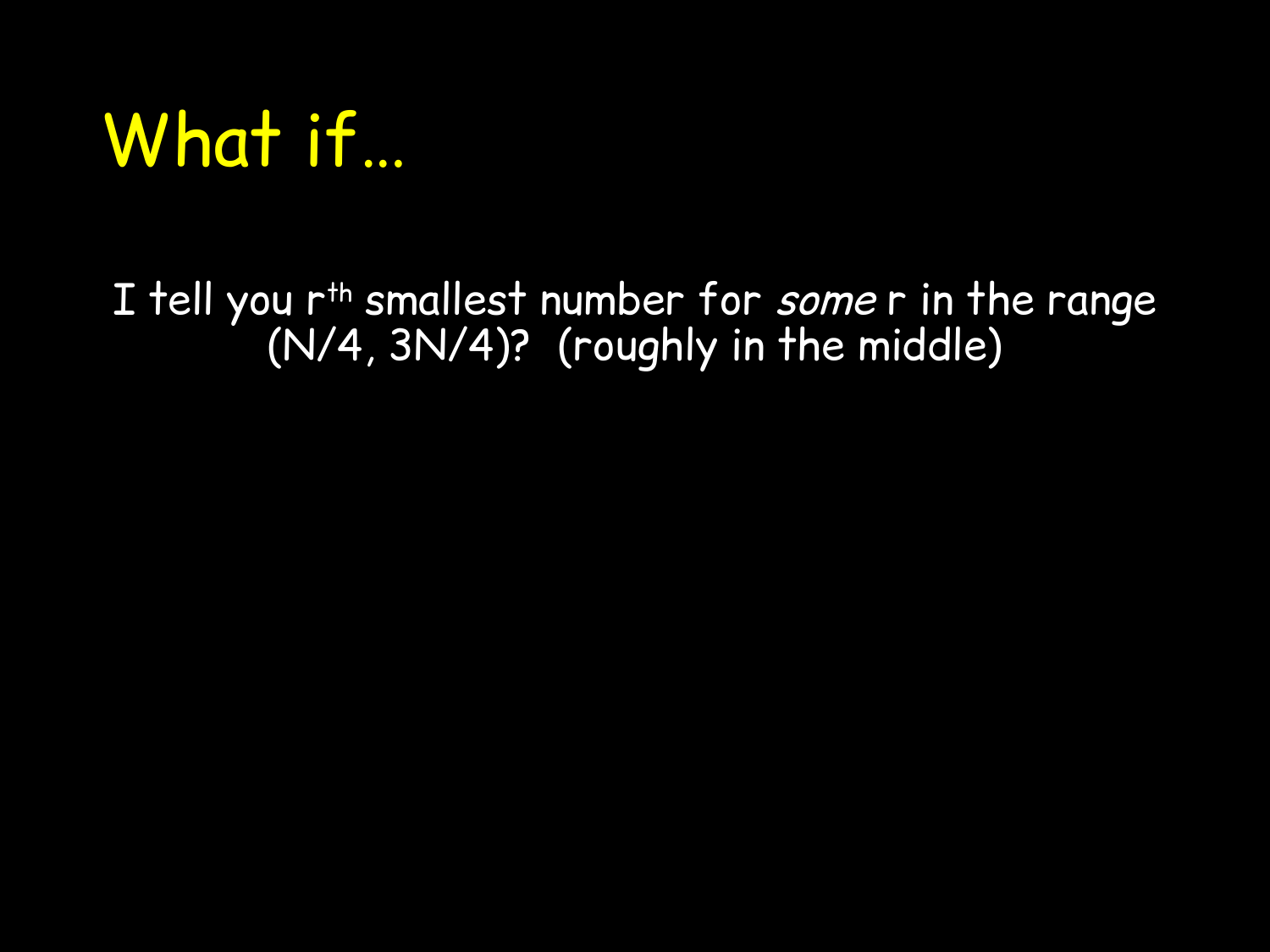

# What if…
I tell you rth smallest number for some r in the range (N/4, 3N/4)?  (roughly in the middle)